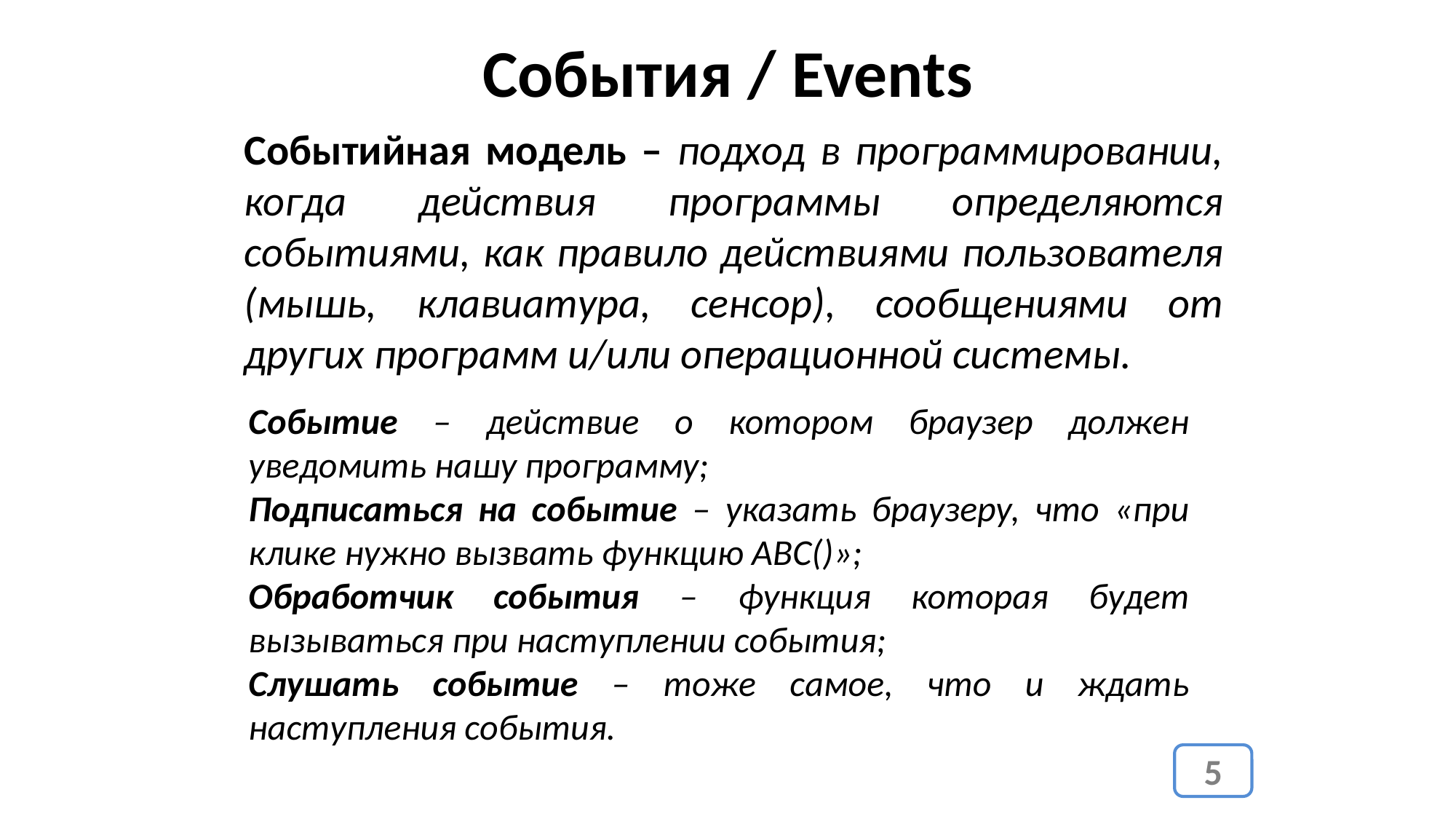

События / Events
Событийная модель – подход в программировании, когда действия программы определяются событиями, как правило действиями пользователя (мышь, клавиатура, сенсор), сообщениями от других программ и/или операционной системы.
Событие – действие о котором браузер должен уведомить нашу программу;
Подписаться на событие – указать браузеру, что «при клике нужно вызвать функцию ABC()»;
Обработчик события – функция которая будет вызываться при наступлении события;
Слушать событие – тоже самое, что и ждать наступления события.
5